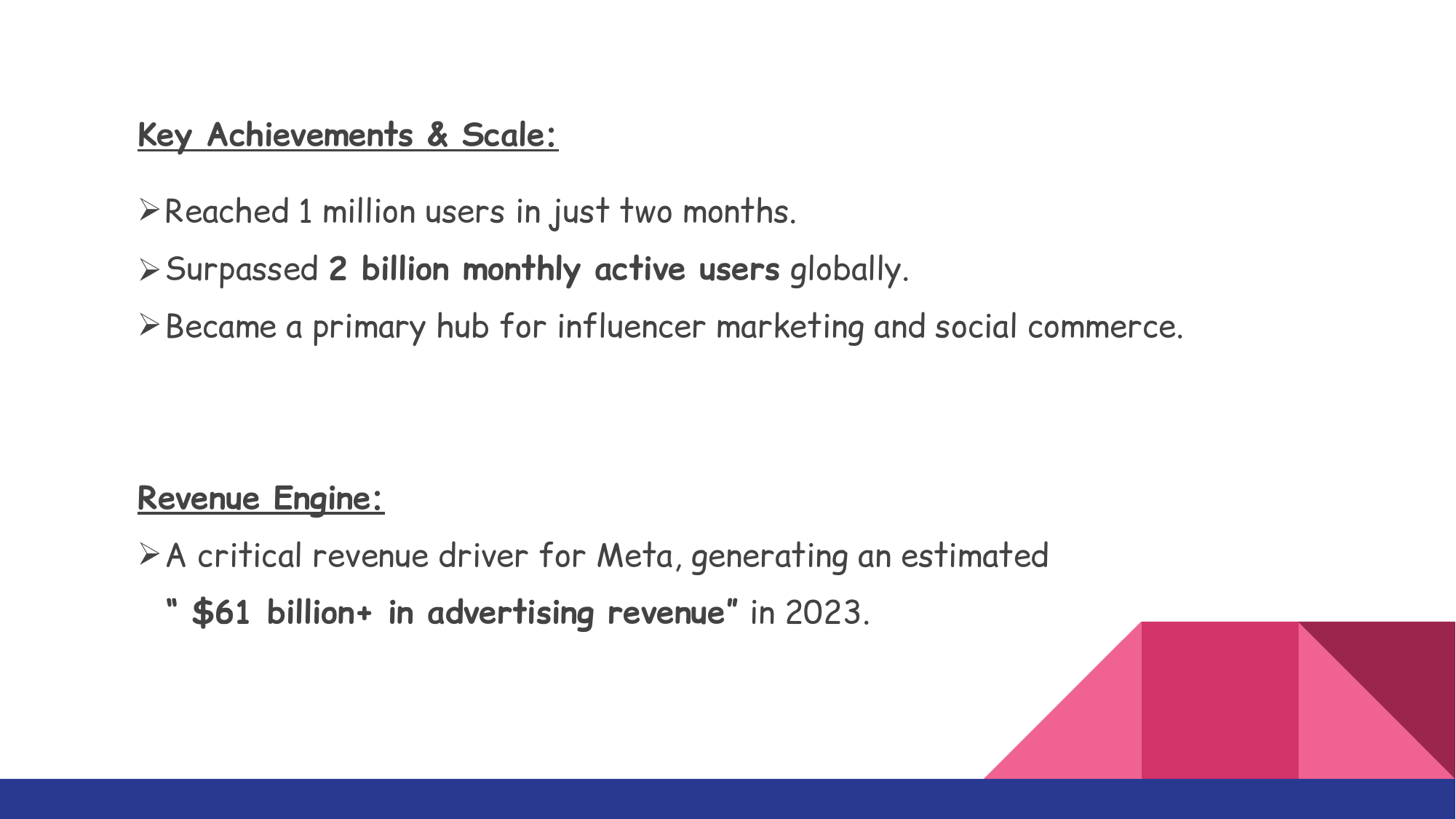

Key Achievements & Scale:
Reached 1 million users in just two months.
Surpassed 2 billion monthly active users globally.
Became a primary hub for influencer marketing and social commerce.

Revenue Engine:
A critical revenue driver for Meta, generating an estimated
  “ $61 billion+ in advertising revenue” in 2023.